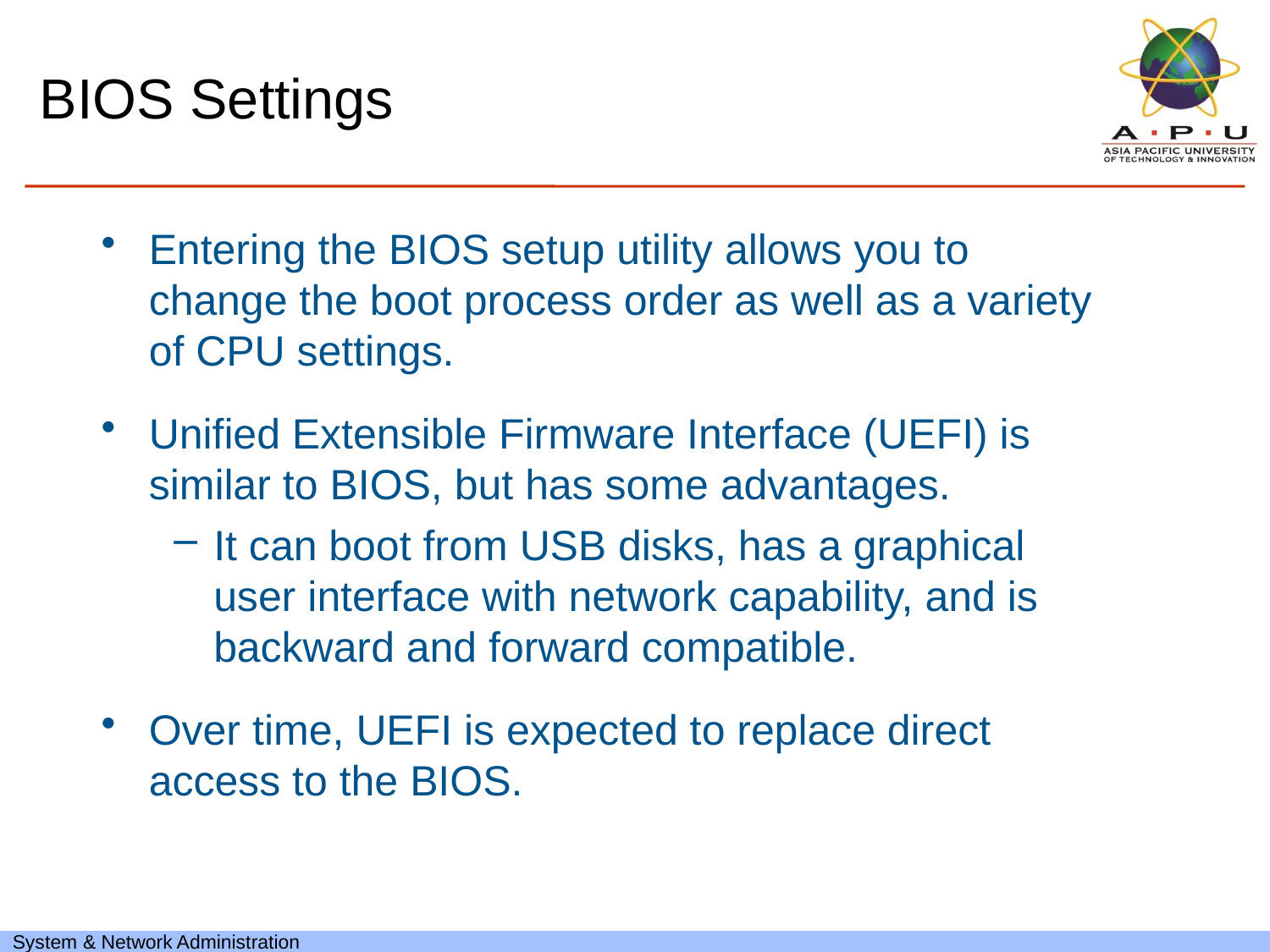

# BIOS Settings
Entering the BIOS setup utility allows you to change the boot process order as well as a variety of CPU settings.
Unified Extensible Firmware Interface (UEFI) is similar to BIOS, but has some advantages.
It can boot from USB disks, has a graphical user interface with network capability, and is backward and forward compatible.
Over time, UEFI is expected to replace direct access to the BIOS.